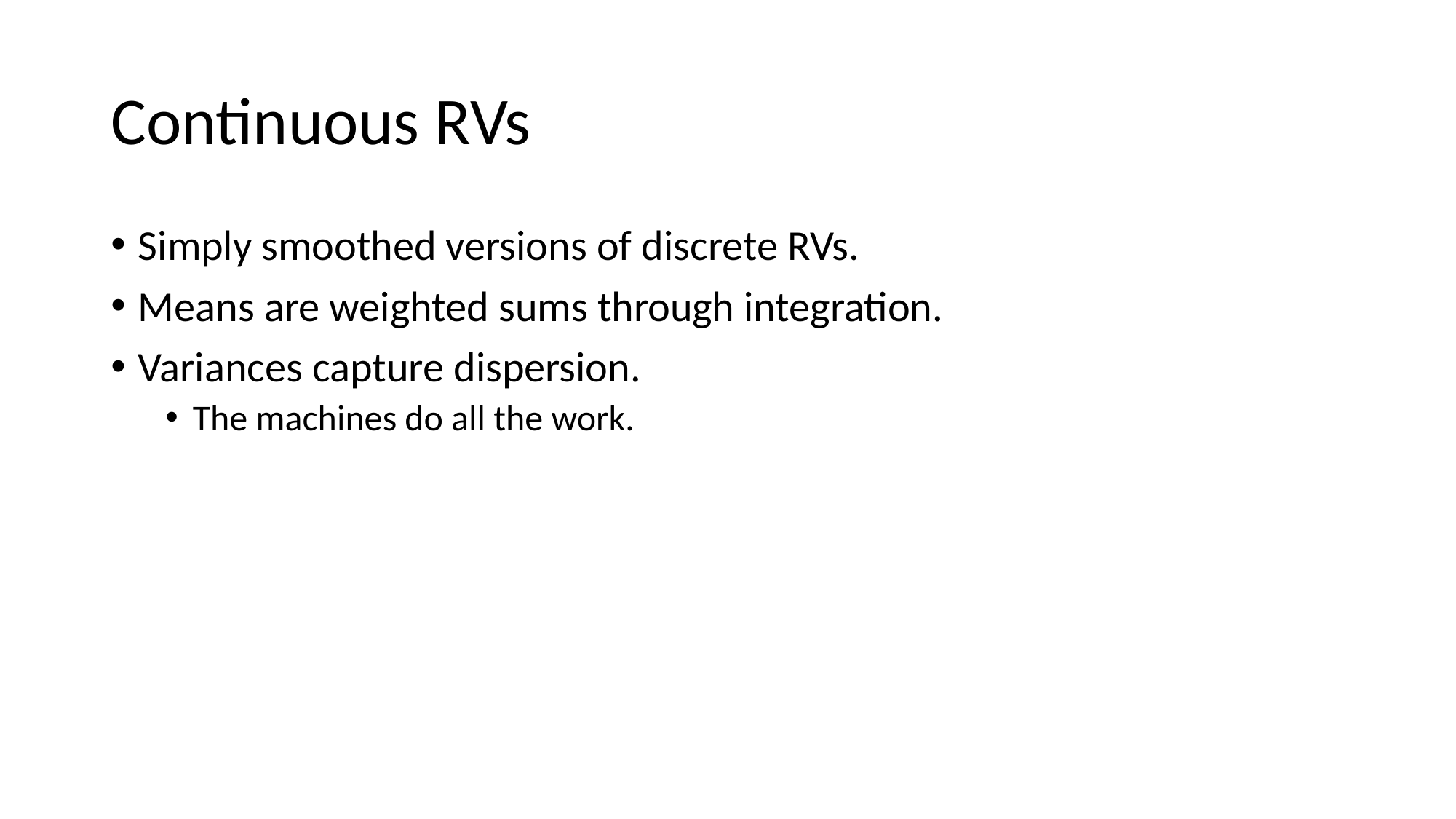

# Continuous RVs
Simply smoothed versions of discrete RVs.
Means are weighted sums through integration.
Variances capture dispersion.
The machines do all the work.